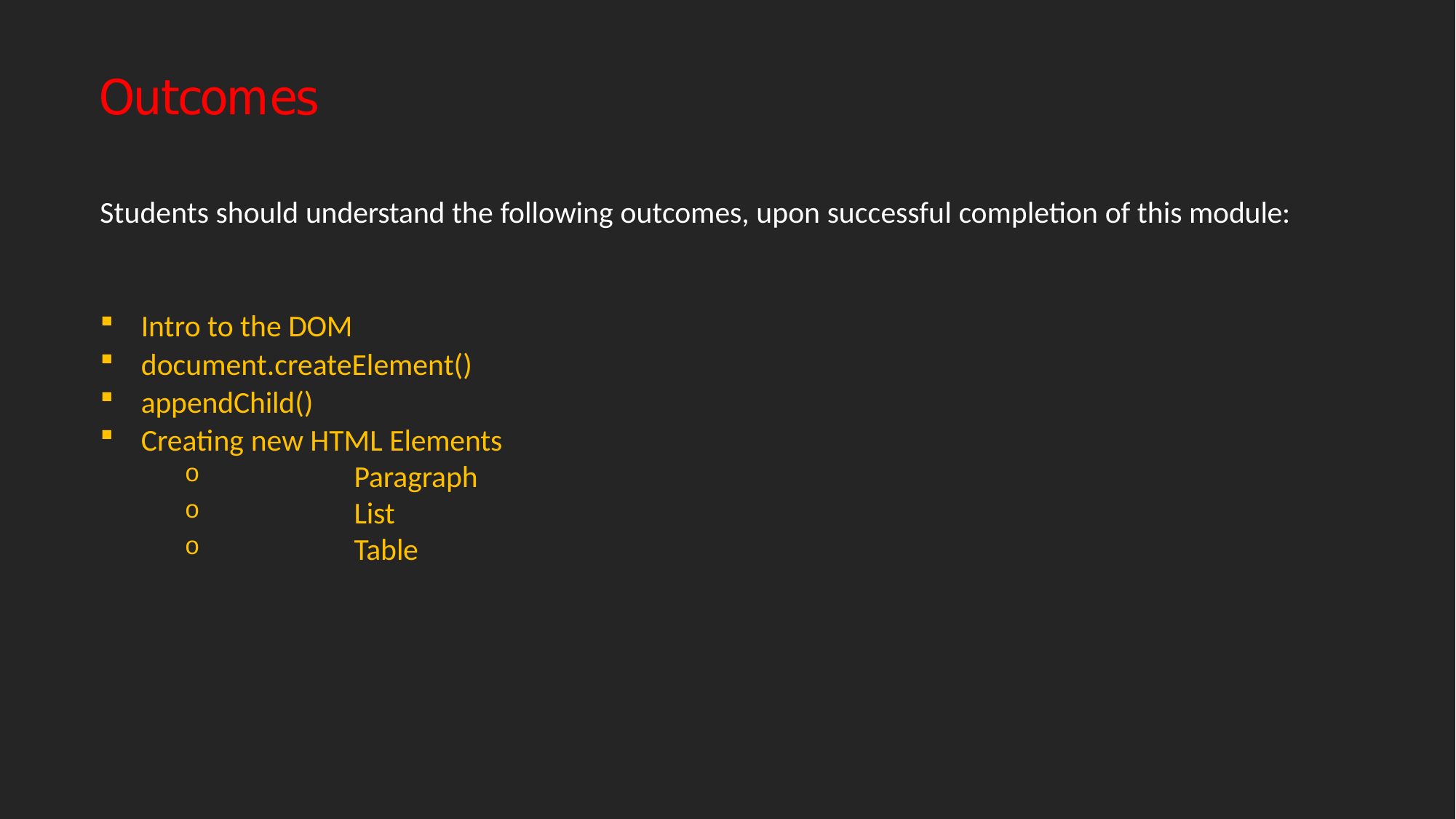

# Outcomes
Students should understand the following outcomes, upon successful completion of this module:

Intro to the DOM
document.createElement()
appendChild()
Creating new HTML Elements
	Paragraph
	List
	Table